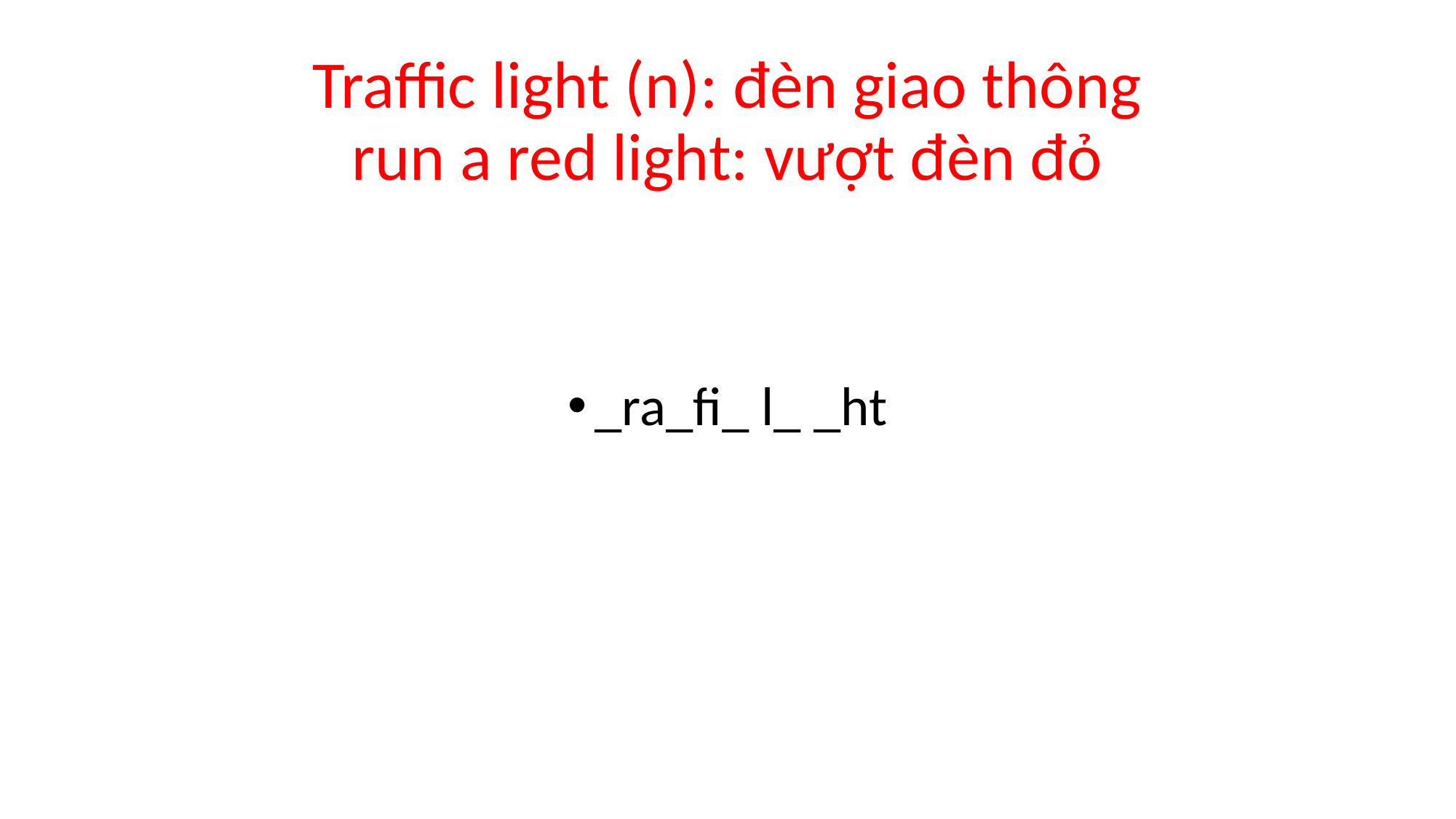

# Traffic light (n): đèn giao thông run a red light: vượt đèn đỏ

_ra_fi_ l_ _ht